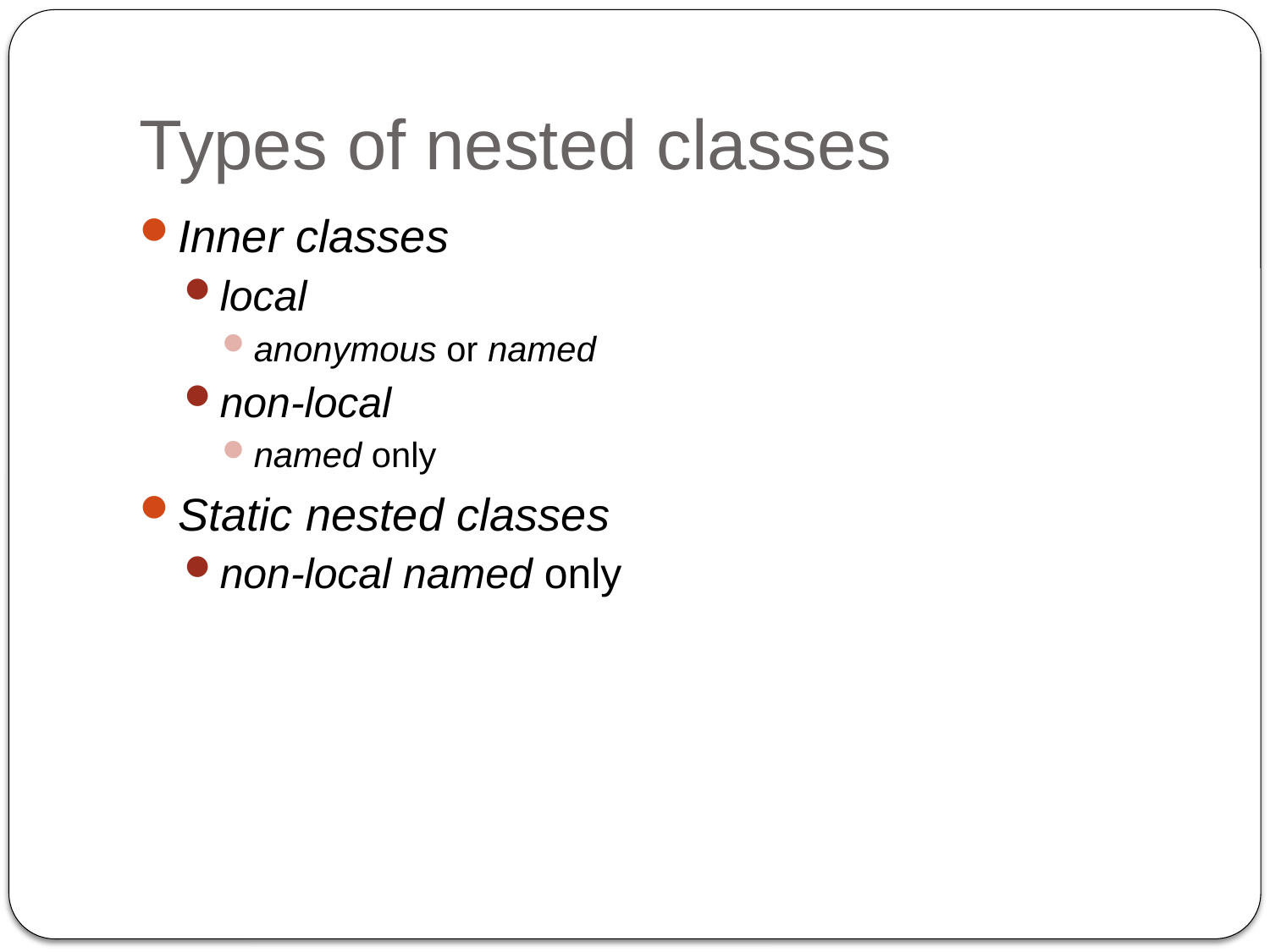

# Types of nested classes
Inner classes
local
anonymous or named
non-local
named only
Static nested classes
non-local named only